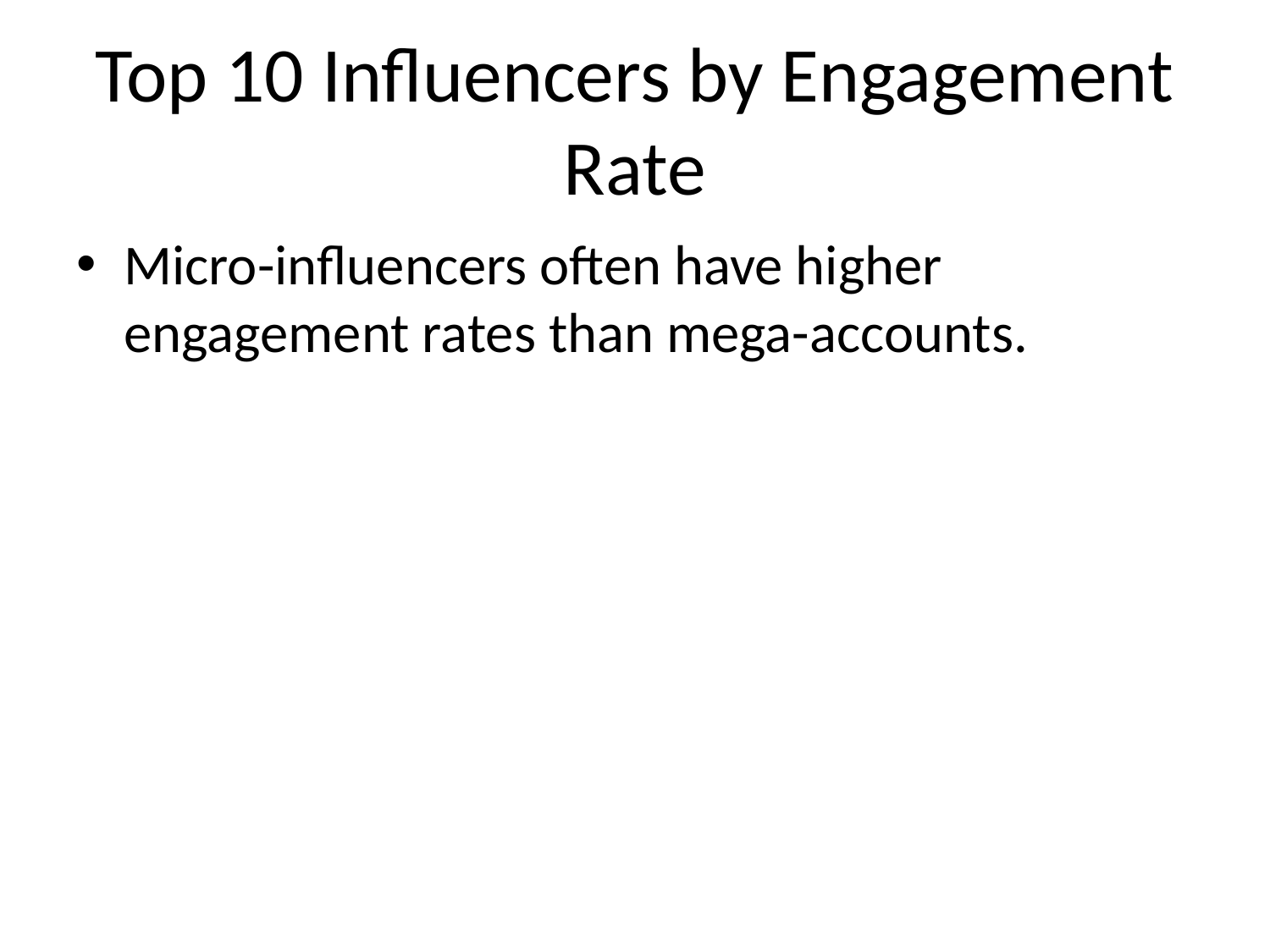

# Top 10 Influencers by Engagement Rate
Micro-influencers often have higher engagement rates than mega-accounts.